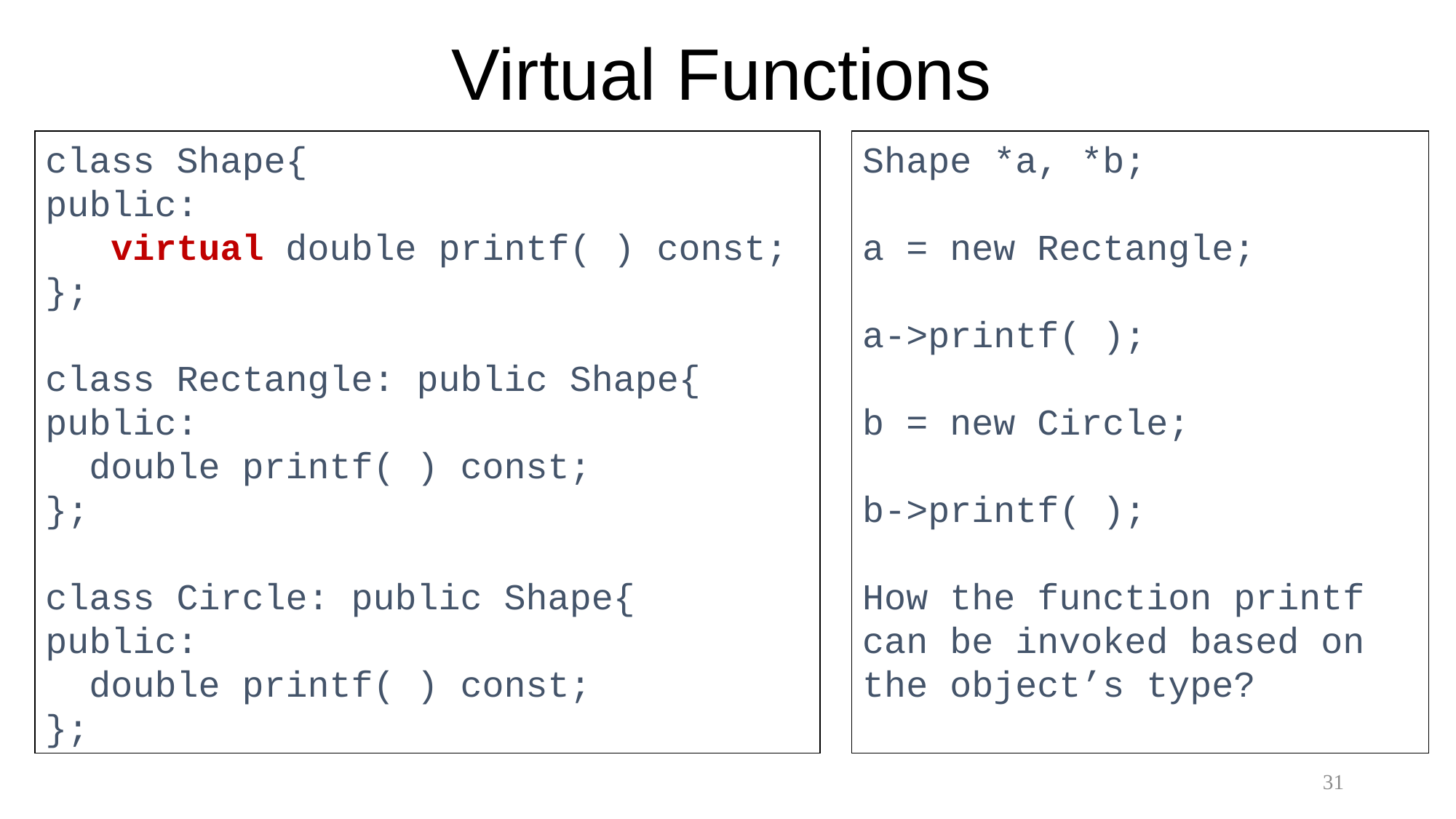

# Virtual Functions
class Shape{
public:
   virtual double printf( ) const;
};

class Rectangle: public Shape{
public:
  double printf( ) const;
};

class Circle: public Shape{
public:
  double printf( ) const;
};
Shape *a, *b;

a = new Rectangle;

a->printf( );

b = new Circle;

b->printf( );

How the function printf can be invoked based on the object’s type?

31